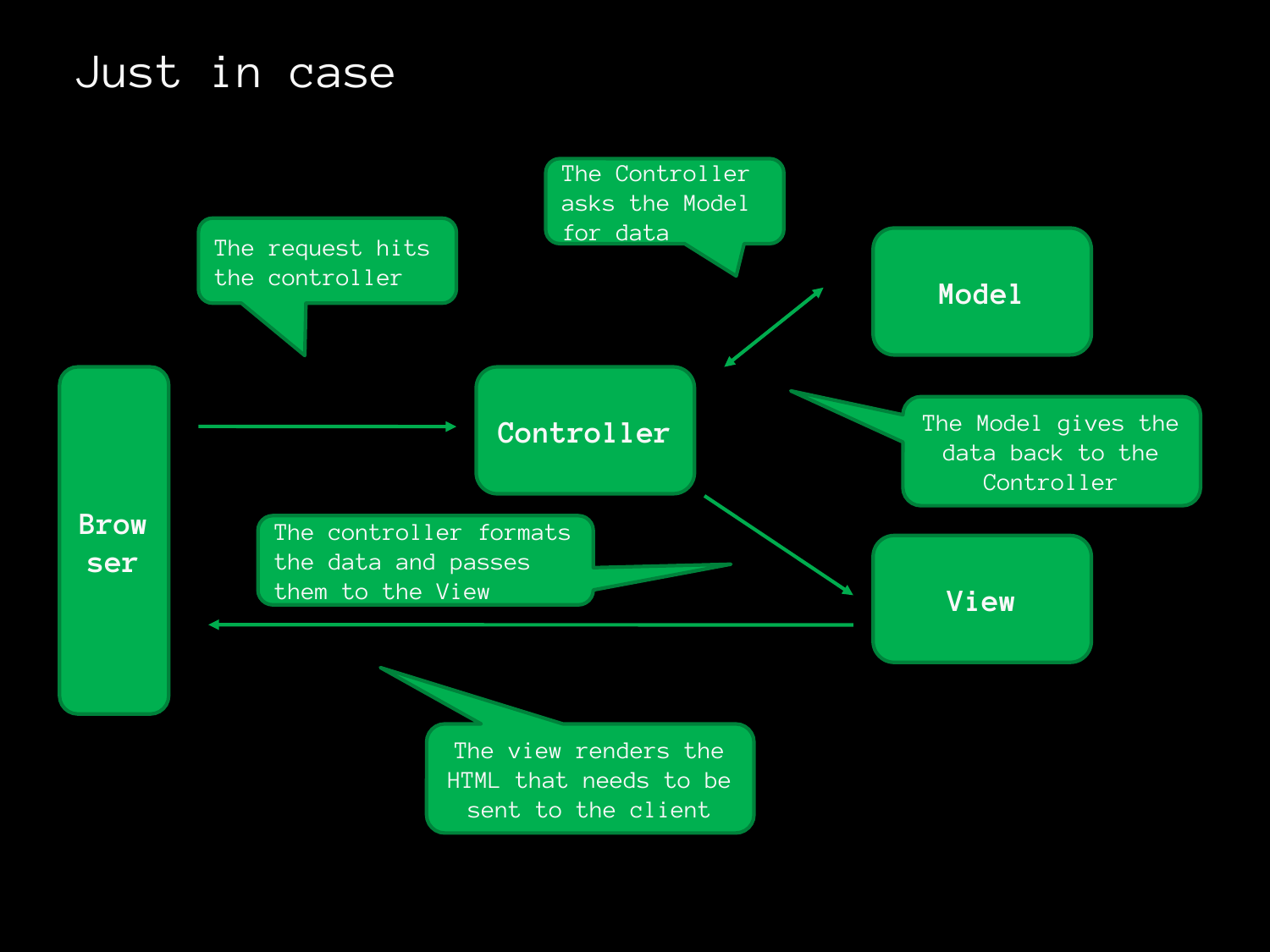

# Just in case
The Controller asks the Model for data
The request hits the controller
Model
2
1
3
Browser
Controller
The Model gives the data back to the Controller
The controller formats the data and passes them to the View
4
View
5
The view renders the HTML that needs to be sent to the client
6